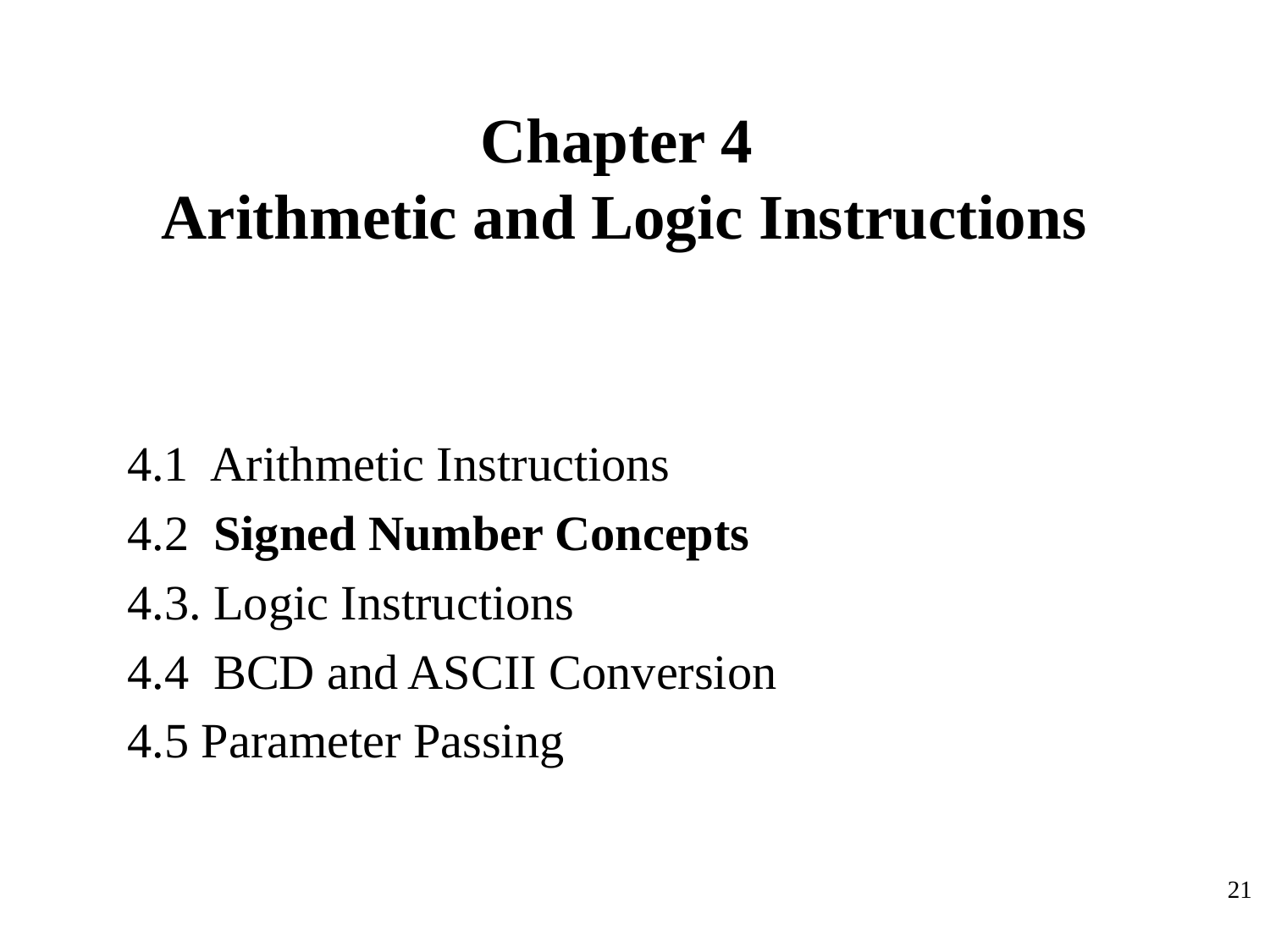

# Chapter 4 Arithmetic and Logic Instructions
4.1  Arithmetic Instructions
4.2  Signed Number Concepts
4.3. Logic Instructions
4.4  BCD and ASCII Conversion
4.5 Parameter Passing
21